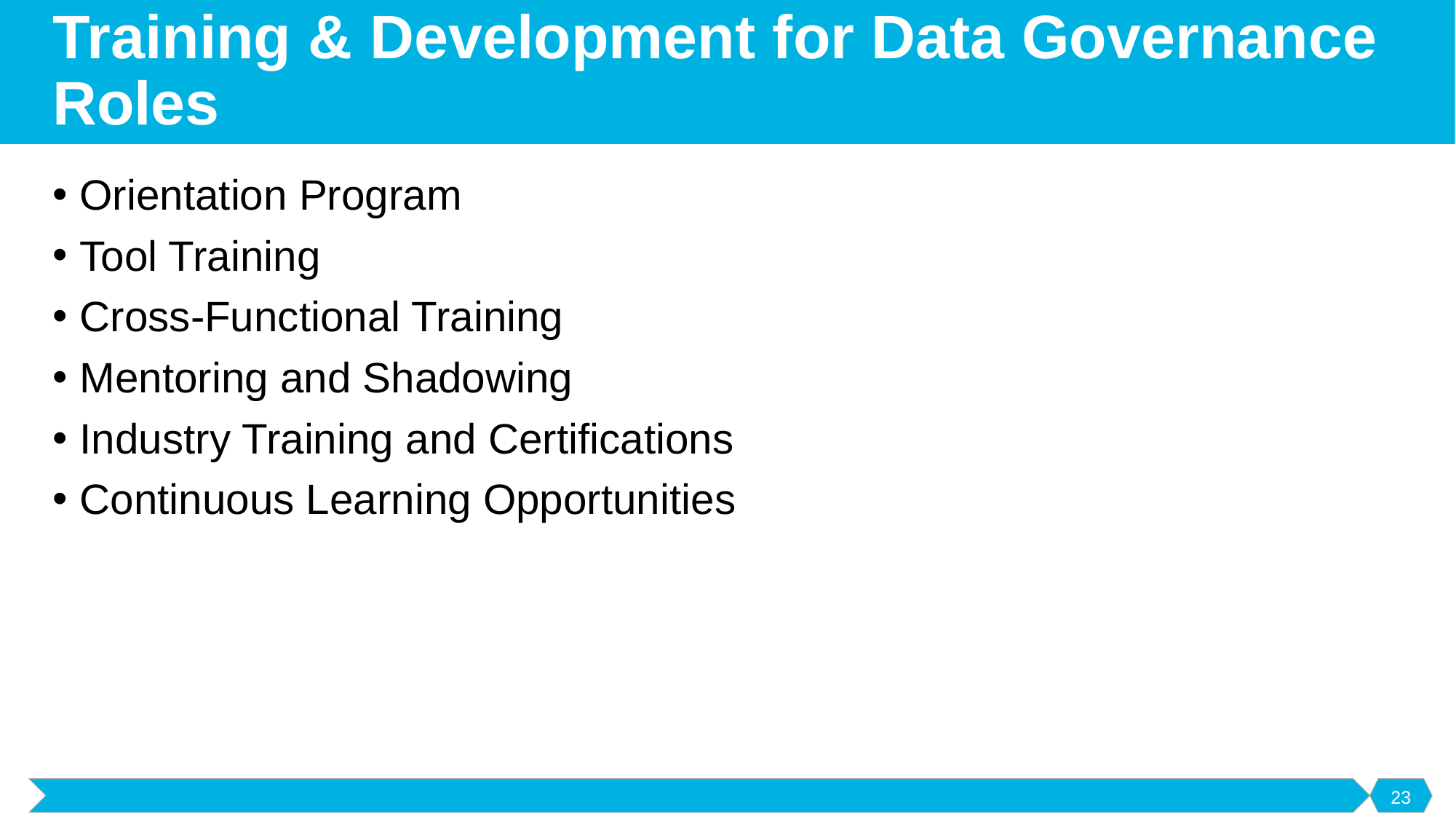

# Training & Development for Data Governance Roles
Orientation Program
Tool Training
Cross-Functional Training
Mentoring and Shadowing
Industry Training and Certifications
Continuous Learning Opportunities
23